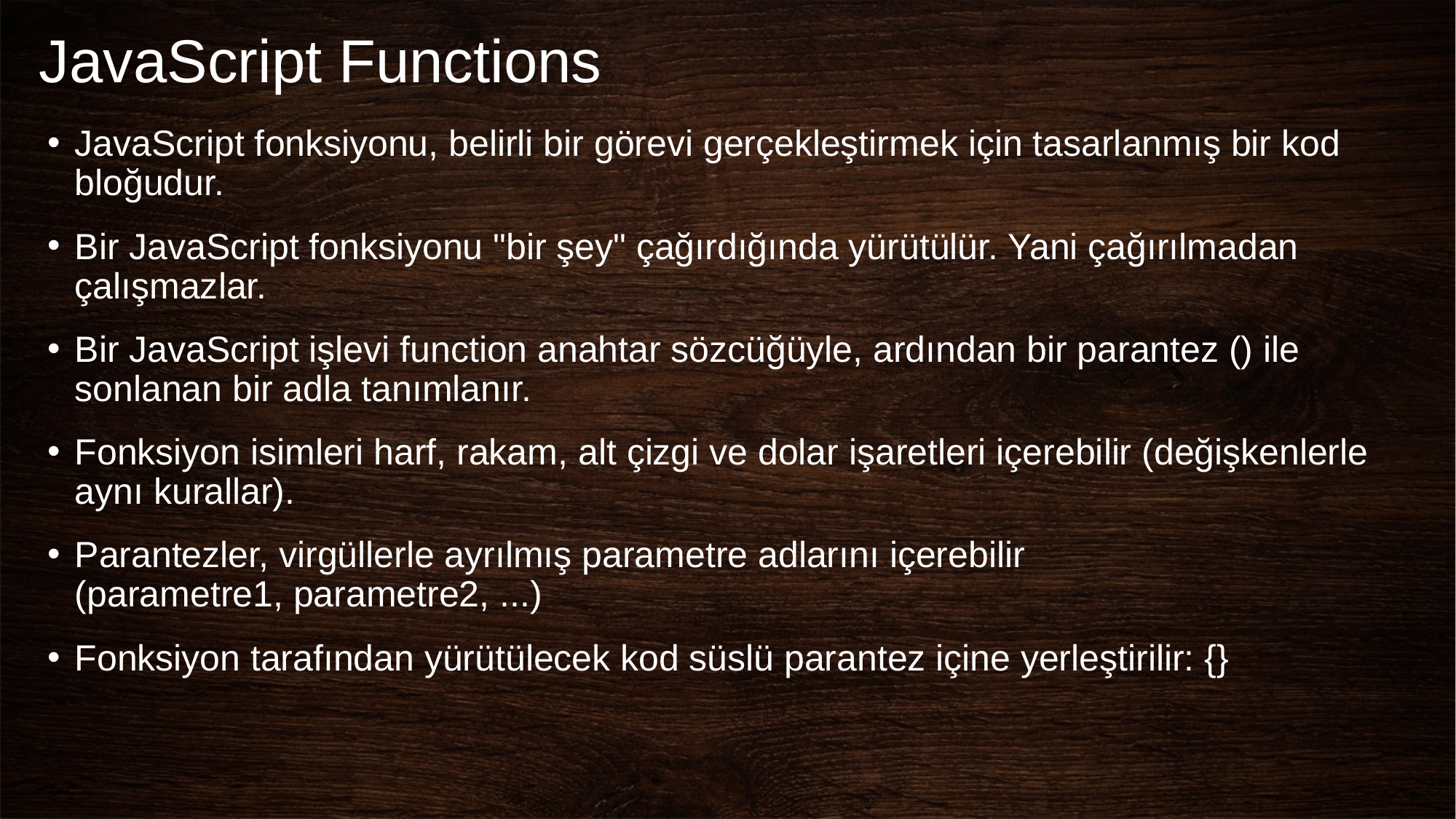

# JavaScript Functions
JavaScript fonksiyonu, belirli bir görevi gerçekleştirmek için tasarlanmış bir kod bloğudur.
Bir JavaScript fonksiyonu "bir şey" çağırdığında yürütülür. Yani çağırılmadan çalışmazlar.
Bir JavaScript işlevi function anahtar sözcüğüyle, ardından bir parantez () ile sonlanan bir adla tanımlanır.
Fonksiyon isimleri harf, rakam, alt çizgi ve dolar işaretleri içerebilir (değişkenlerle aynı kurallar).
Parantezler, virgüllerle ayrılmış parametre adlarını içerebilir
(parametre1, parametre2, ...)
Fonksiyon tarafından yürütülecek kod süslü parantez içine yerleştirilir: {}